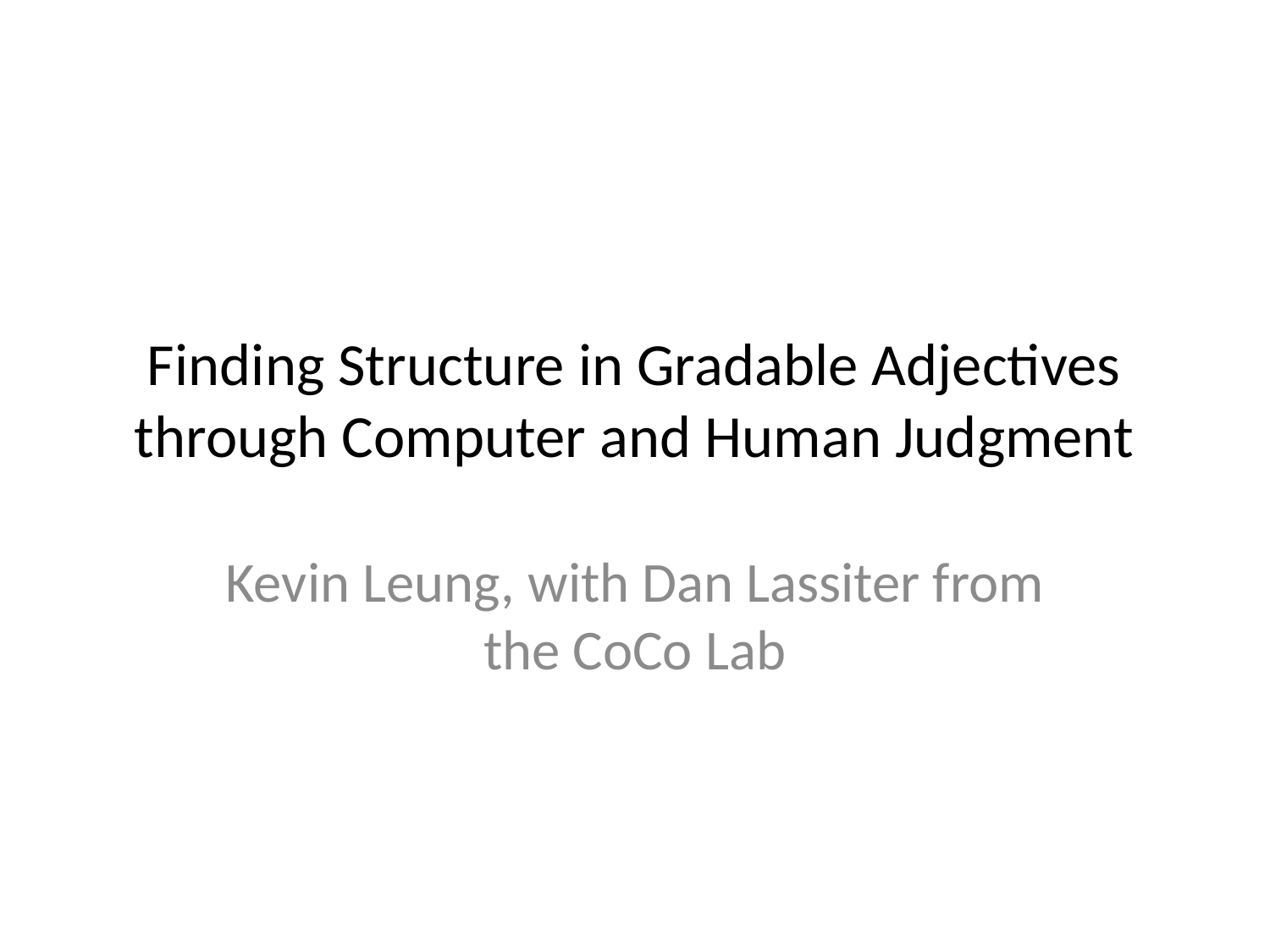

# Finding Structure in Gradable Adjectives through Computer and Human Judgment
Kevin Leung, with Dan Lassiter from the CoCo Lab